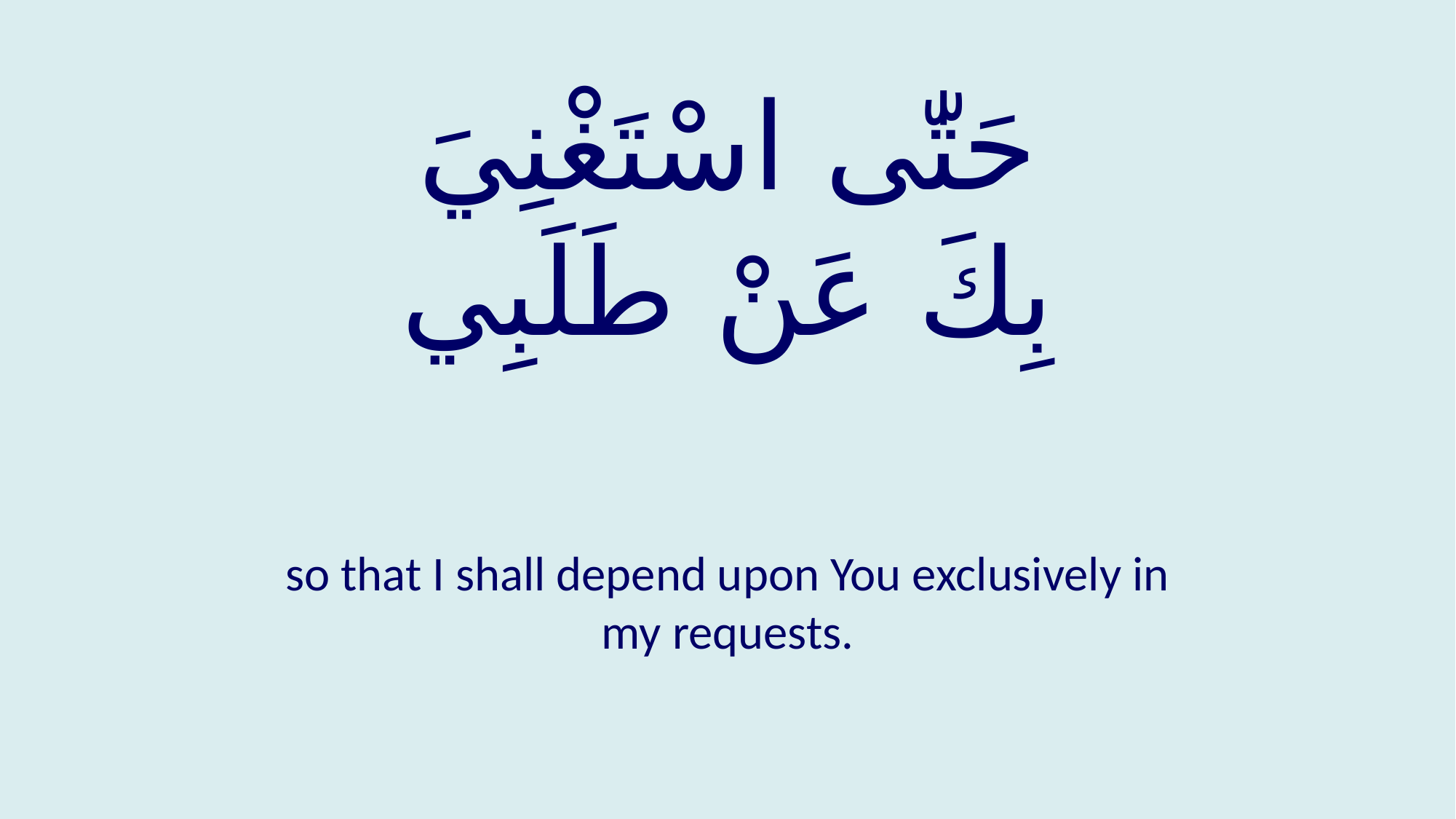

# حَتّٰى اسْتَغْنِيَ بِكَ عَنْ طَلَبِي
so that I shall depend upon You exclusively in my requests.